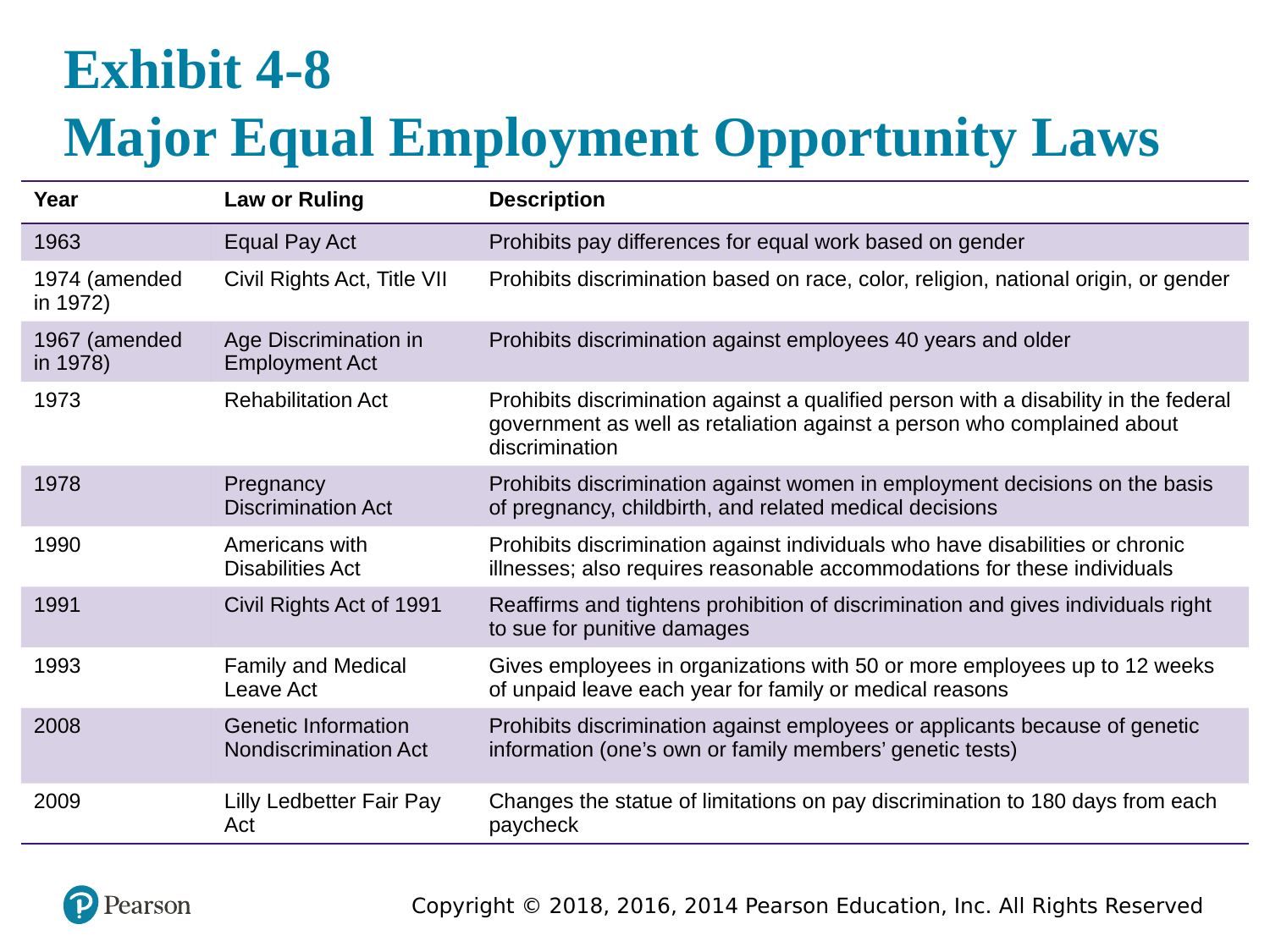

# Exhibit 4-8 Major Equal Employment Opportunity Laws
| Year | Law or Ruling | Description |
| --- | --- | --- |
| 1963 | Equal Pay Act | Prohibits pay differences for equal work based on gender |
| 1974 (amended in 1972) | Civil Rights Act, Title VII | Prohibits discrimination based on race, color, religion, national origin, or gender |
| 1967 (amended in 1978) | Age Discrimination in Employment Act | Prohibits discrimination against employees 40 years and older |
| 1973 | Rehabilitation Act | Prohibits discrimination against a qualified person with a disability in the federal government as well as retaliation against a person who complained about discrimination |
| 1978 | Pregnancy Discrimination Act | Prohibits discrimination against women in employment decisions on the basis of pregnancy, childbirth, and related medical decisions |
| 1990 | Americans with Disabilities Act | Prohibits discrimination against individuals who have disabilities or chronic illnesses; also requires reasonable accommodations for these individuals |
| 1991 | Civil Rights Act of 1991 | Reaffirms and tightens prohibition of discrimination and gives individuals right to sue for punitive damages |
| 1993 | Family and Medical Leave Act | Gives employees in organizations with 50 or more employees up to 12 weeks of unpaid leave each year for family or medical reasons |
| 2008 | Genetic Information Nondiscrimination Act | Prohibits discrimination against employees or applicants because of genetic information (one’s own or family members’ genetic tests) |
| 2009 | Lilly Ledbetter Fair Pay Act | Changes the statue of limitations on pay discrimination to 180 days from each paycheck |